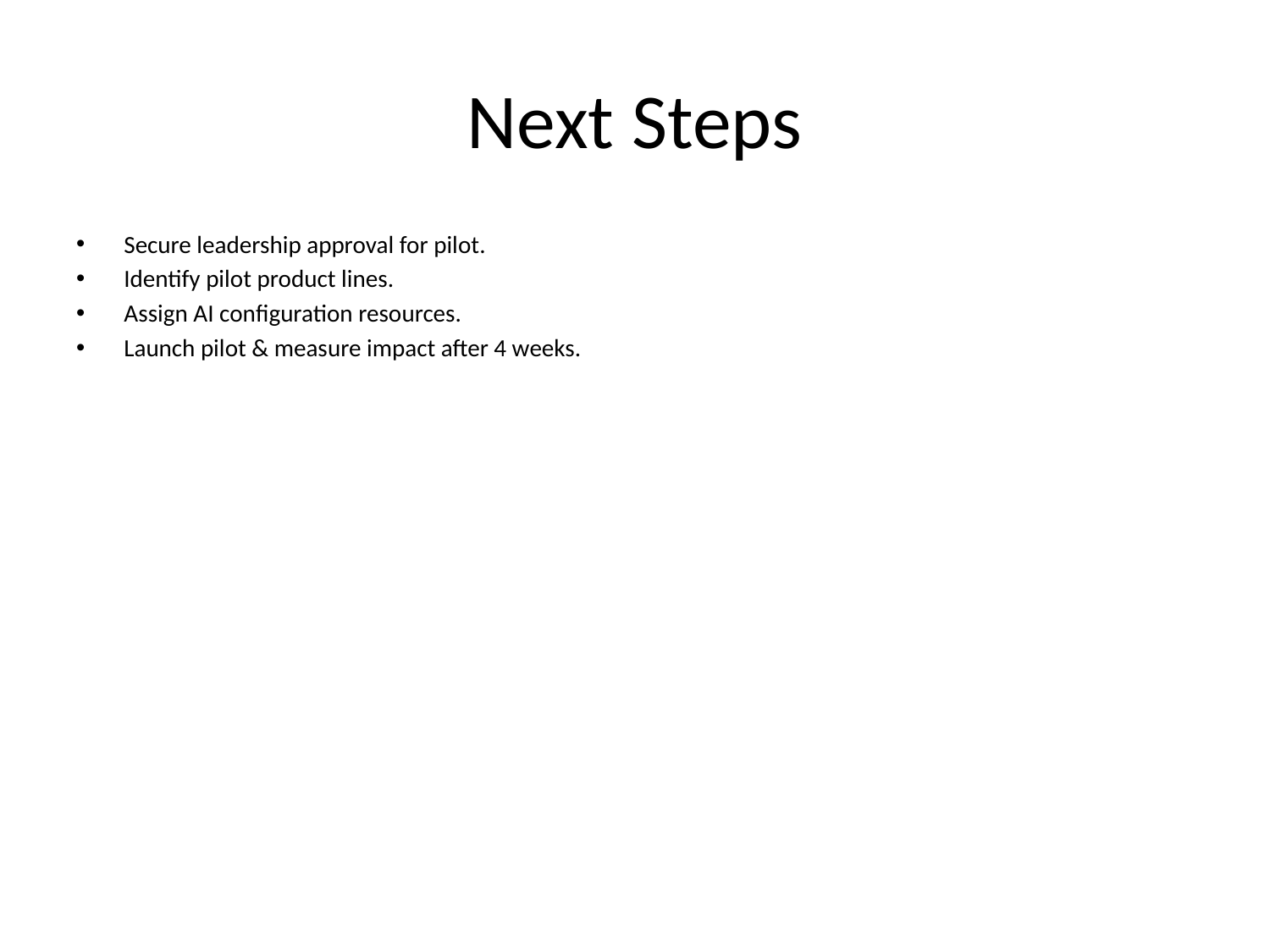

# Next Steps
Secure leadership approval for pilot.
Identify pilot product lines.
Assign AI configuration resources.
Launch pilot & measure impact after 4 weeks.